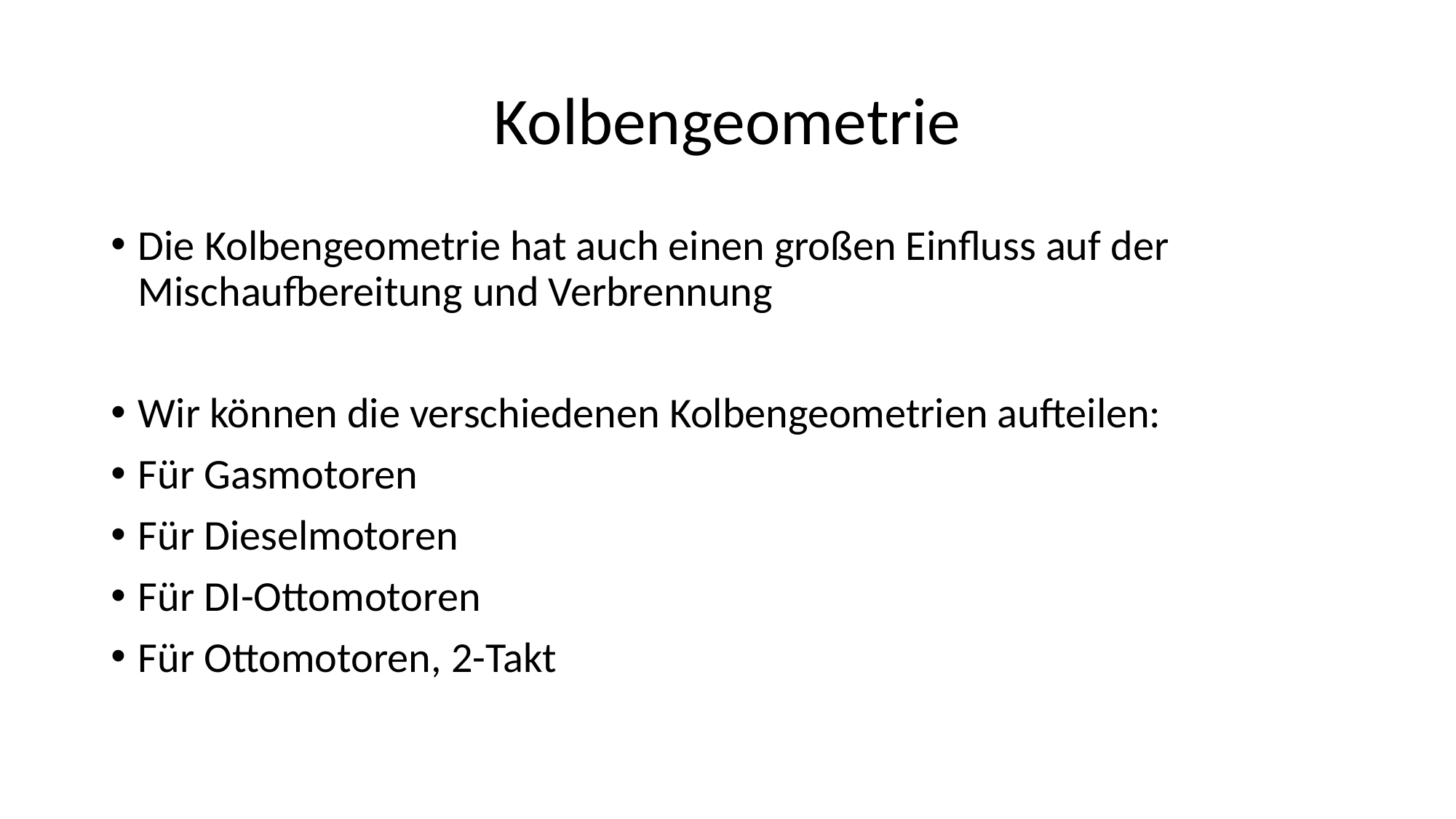

# Kolbengeometrie
Die Kolbengeometrie hat auch einen großen Einfluss auf der Mischaufbereitung und Verbrennung

Wir können die verschiedenen Kolbengeometrien aufteilen:
Für Gasmotoren
Für Dieselmotoren
Für DI-Ottomotoren
Für Ottomotoren, 2-Takt